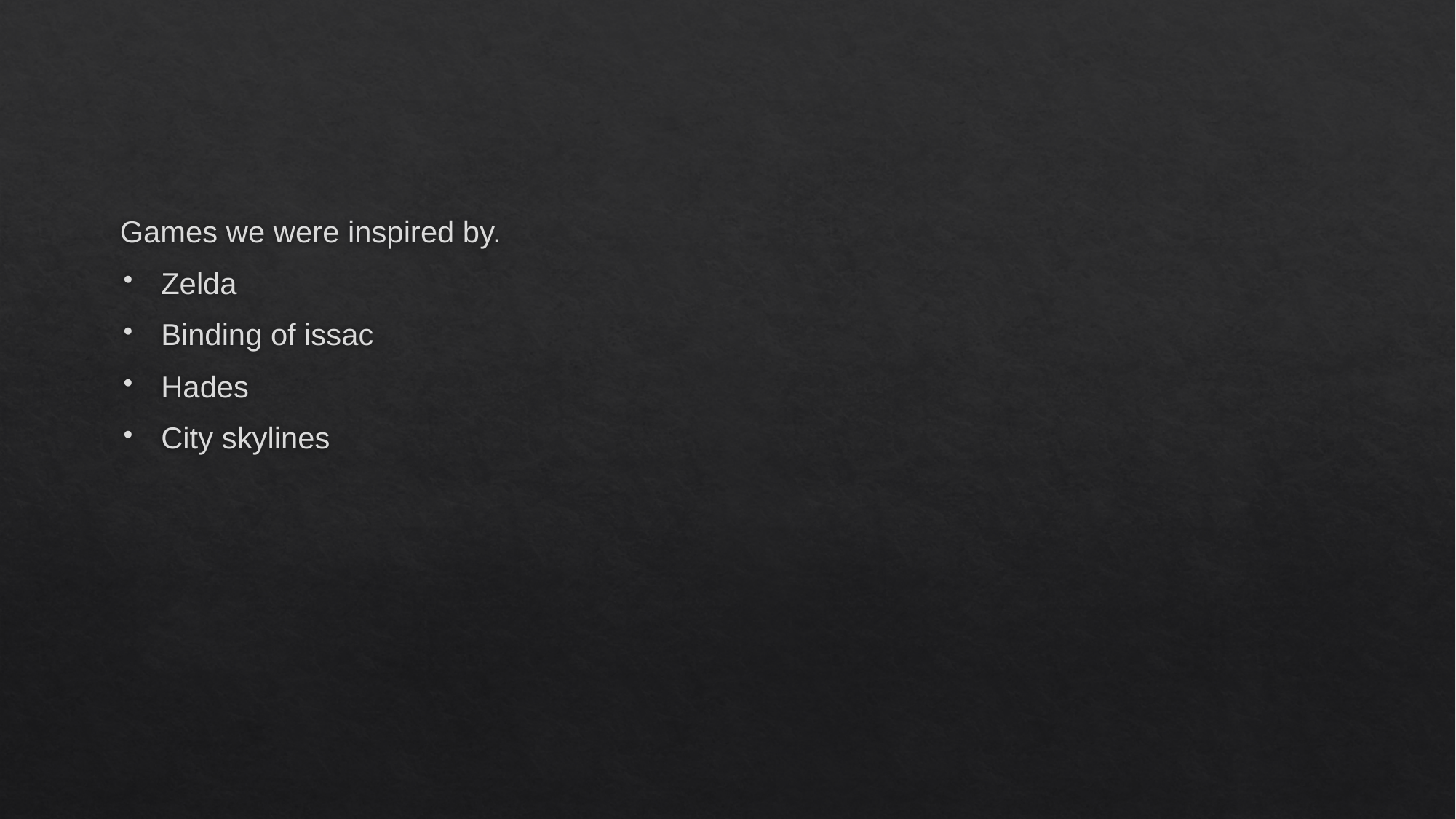

Games we were inspired by.
Zelda
Binding of issac
Hades
City skylines